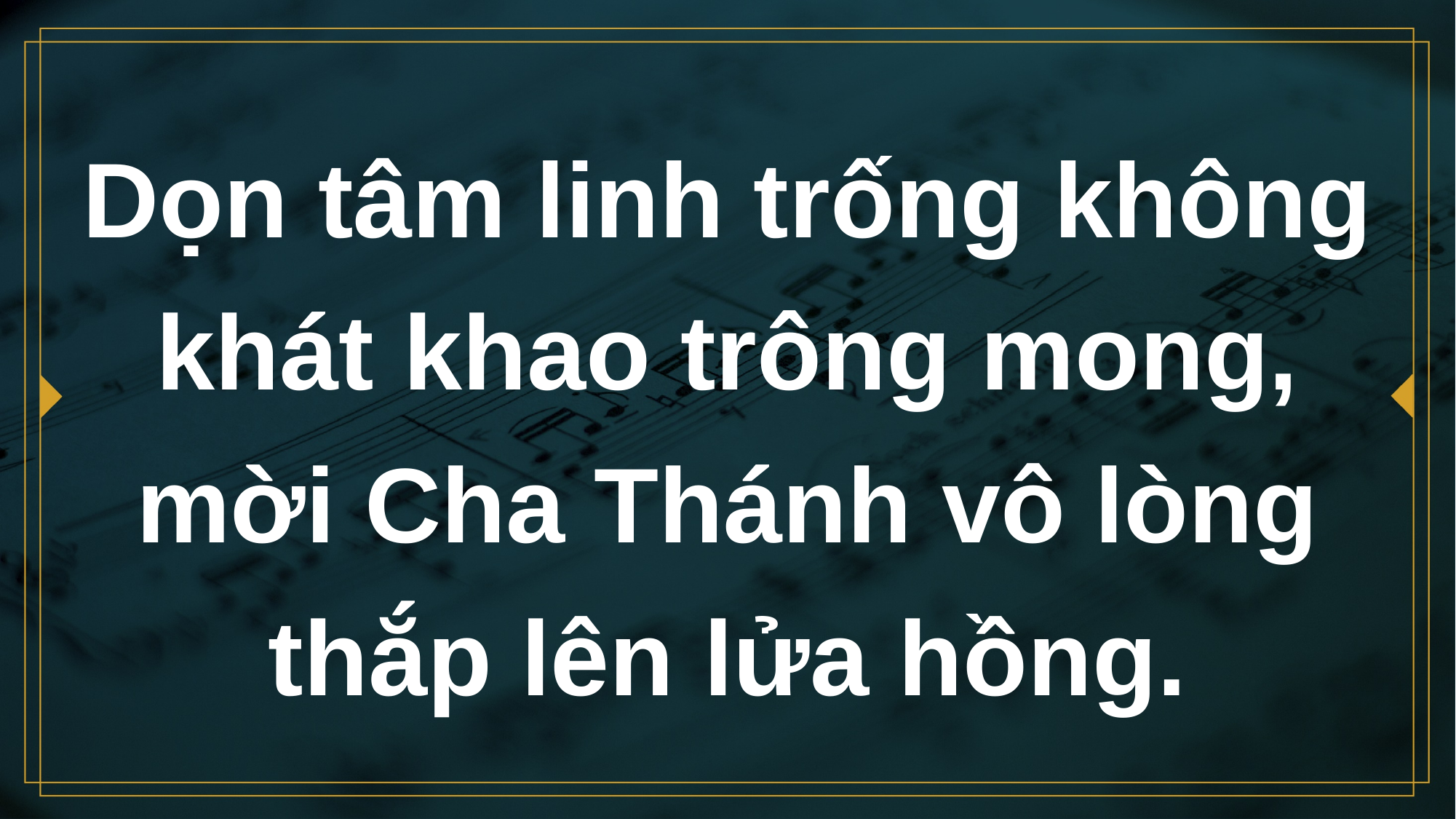

# Dọn tâm linh trống không khát khao trông mong, mời Cha Thánh vô lòng thắp lên lửa hồng.